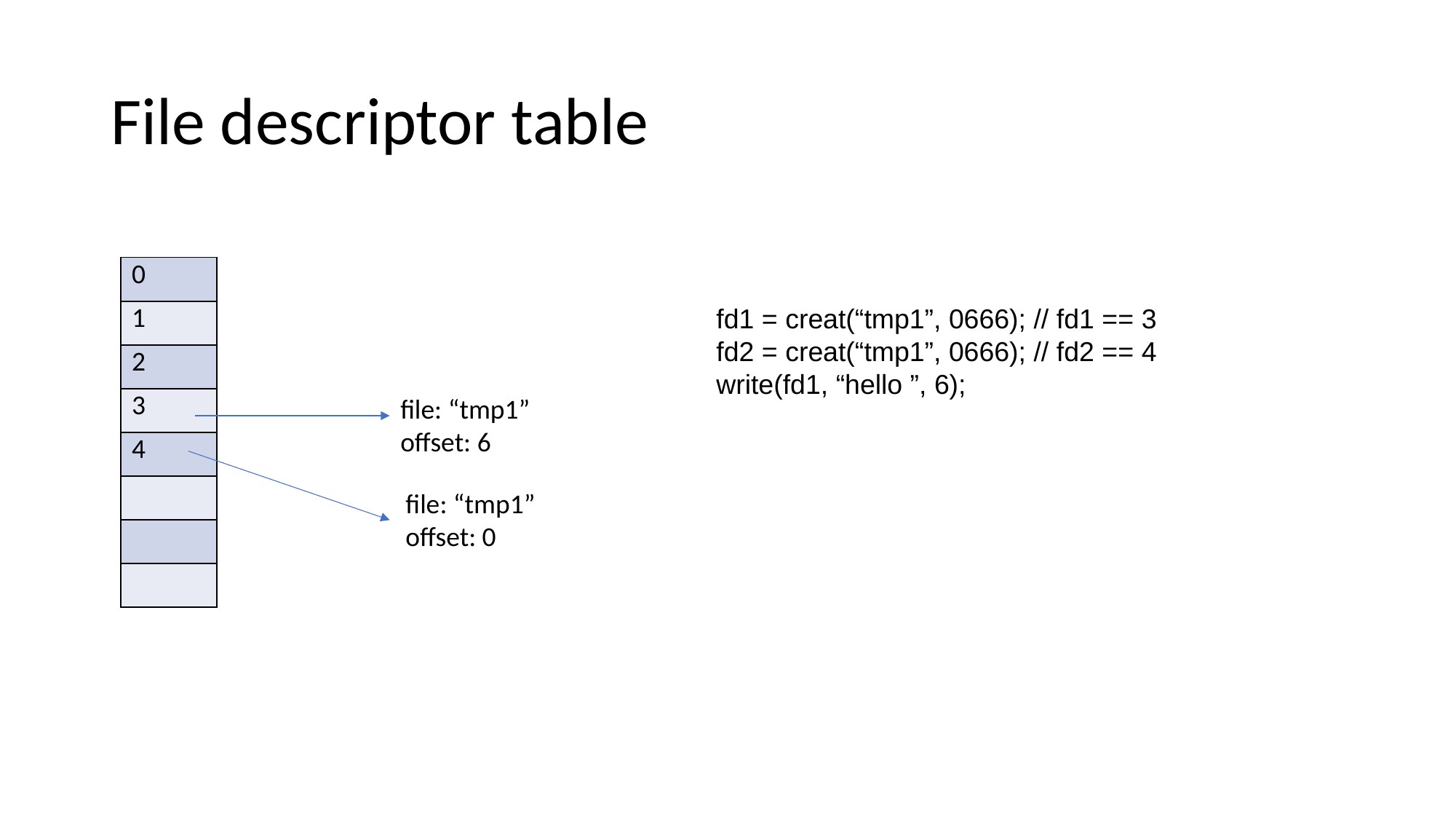

# File descriptor table
| 0 |
| --- |
| 1 |
| 2 |
| 3 |
| 4 |
|  |
|  |
|  |
fd1 = creat(“tmp1”, 0666); // fd1 == 3
fd2 = creat(“tmp1”, 0666); // fd2 == 4
write(fd1, “hello ”, 6);

file: “tmp1”
offset: 6
file: “tmp1”
offset: 0